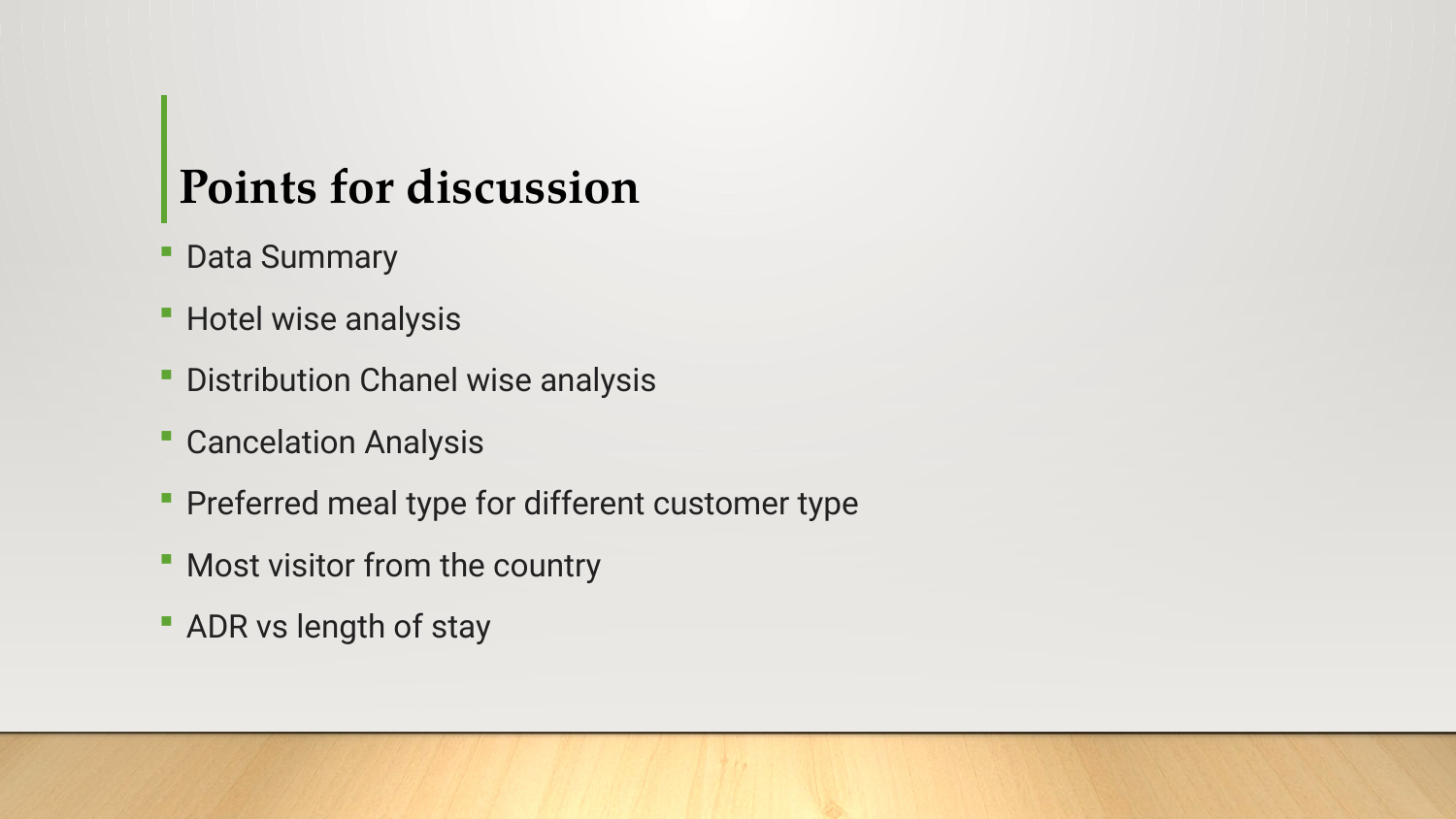

# Points for discussion
Data Summary
Hotel wise analysis
Distribution Chanel wise analysis
Cancelation Analysis
Preferred meal type for different customer type
Most visitor from the country
ADR vs length of stay